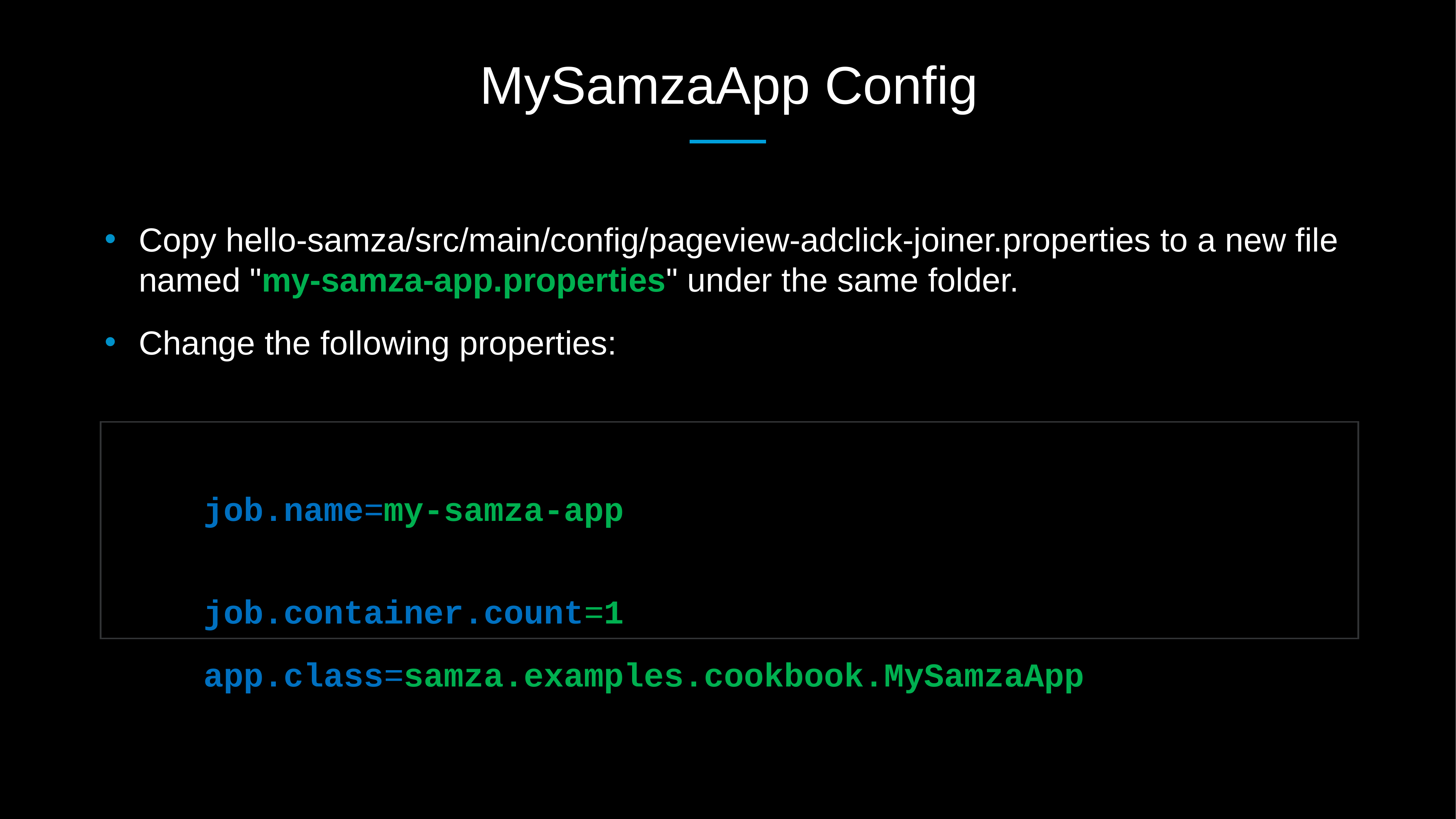

# MySamzaApp Config
Copy hello-samza/src/main/config/pageview-adclick-joiner.properties to a new file named "my-samza-app.properties" under the same folder.
Change the following properties:

     job.name=my-samza-app

     job.container.count=1
     app.class=samza.examples.cookbook.MySamzaApp